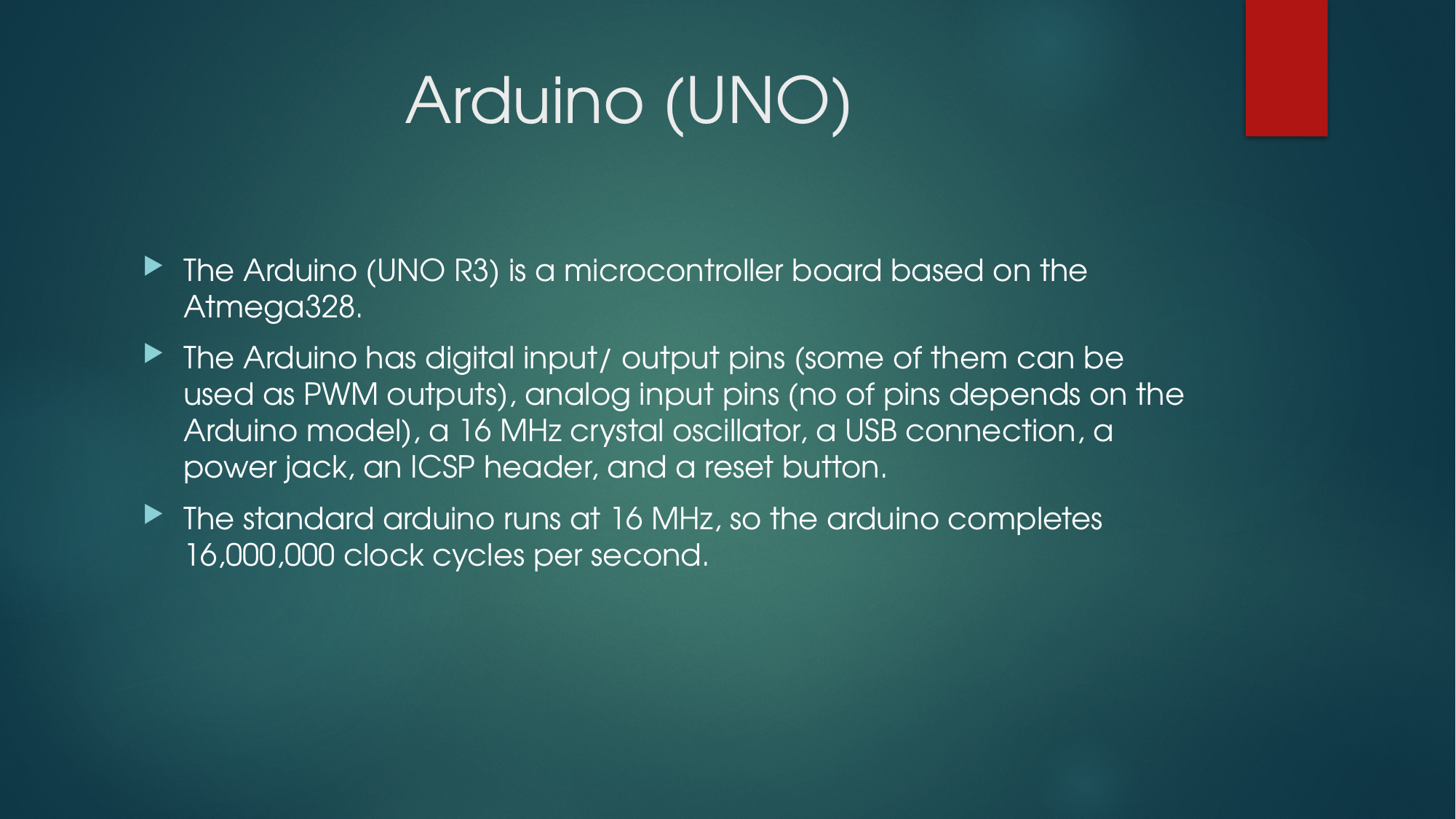

# Arduino (UNO)
The Arduino (UNO R3) is a microcontroller board based on the Atmega328.
The Arduino has digital input/ output pins (some of them can be used as PWM outputs), analog input pins (no of pins depends on the Arduino model), a 16 MHz crystal oscillator, a USB connection, a power jack, an ICSP header, and a reset button.
The standard arduino runs at 16 MHz, so the arduino completes 16,000,000 clock cycles per second.